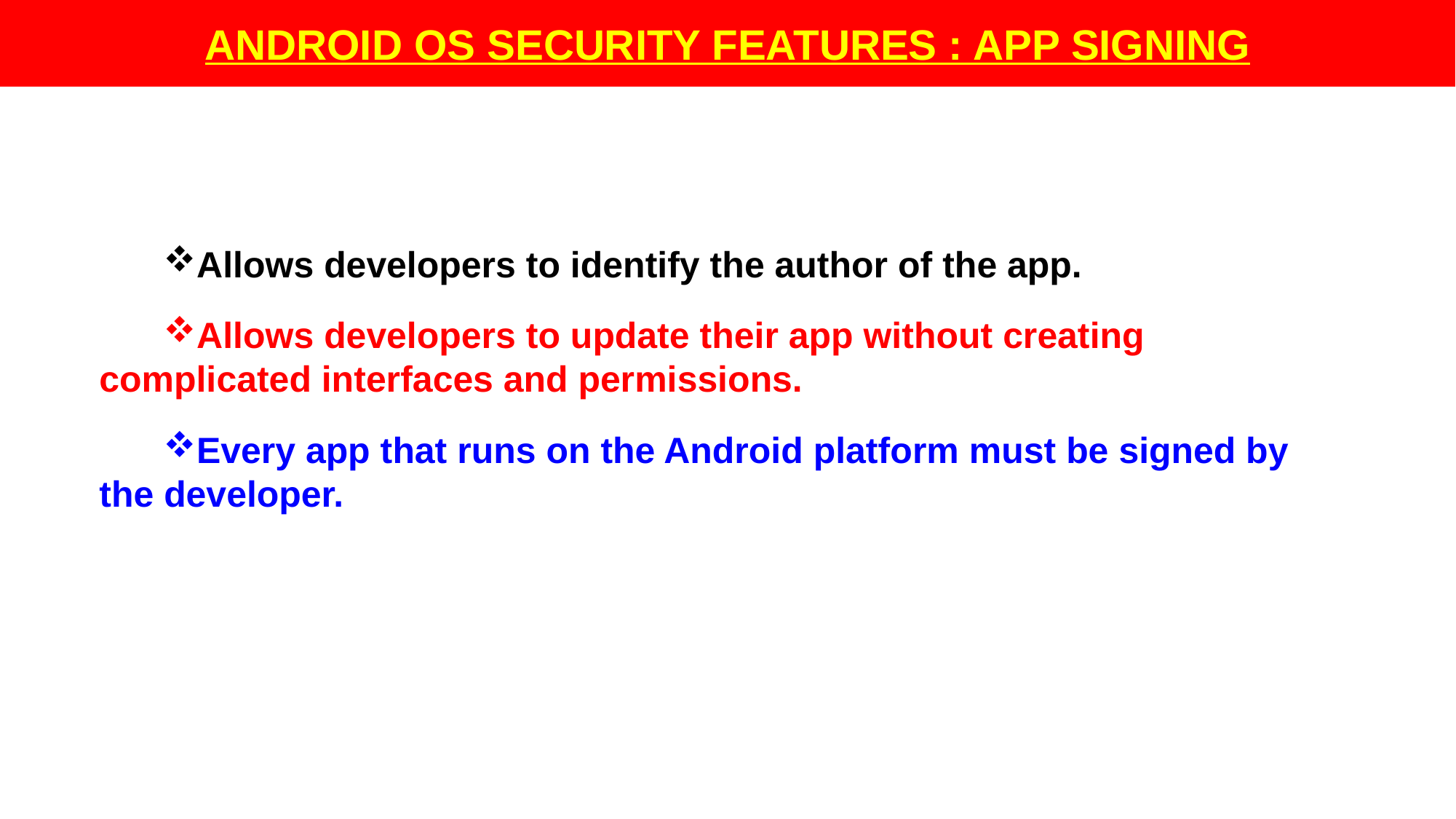

ANDROID OS SECURITY FEATURES : APP SIGNING
Allows developers to identify the author of the app.
Allows developers to update their app without creating complicated interfaces and permissions.
Every app that runs on the Android platform must be signed by the developer.